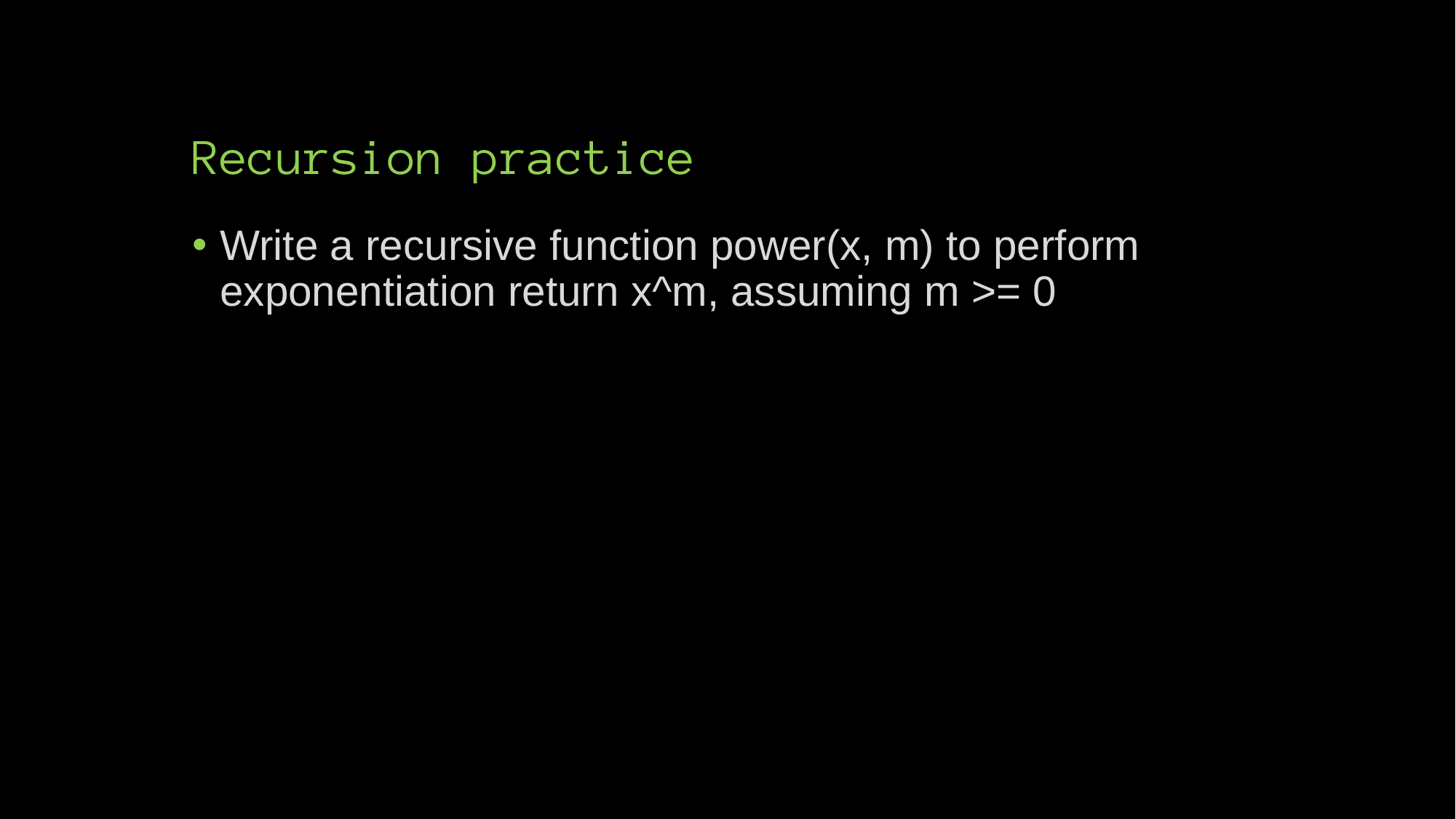

# Recursion practice
Write a recursive function power(x, m) to perform exponentiation return x^m, assuming m >= 0